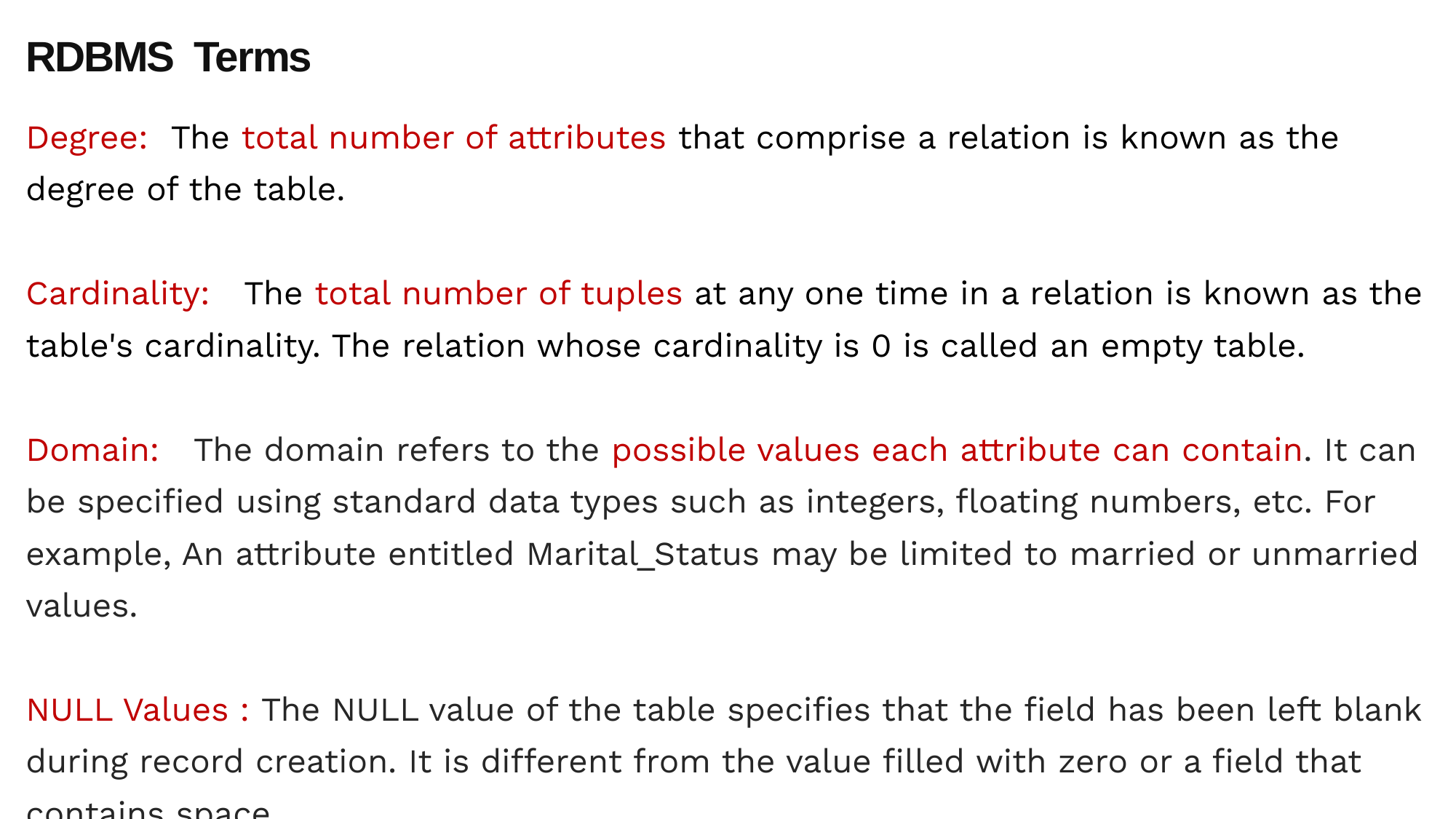

RDBMS  Terms
Degree:  The total number of attributes that comprise a relation is known as the degree of the table.

Cardinality:   The total number of tuples at any one time in a relation is known as the table's cardinality. The relation whose cardinality is 0 is called an empty table.

Domain:   The domain refers to the possible values each attribute can contain. It can be specified using standard data types such as integers, floating numbers, etc. For example, An attribute entitled Marital_Status may be limited to married or unmarried values.

NULL Values : The NULL value of the table specifies that the field has been left blank during record creation. It is different from the value filled with zero or a field that contains space.